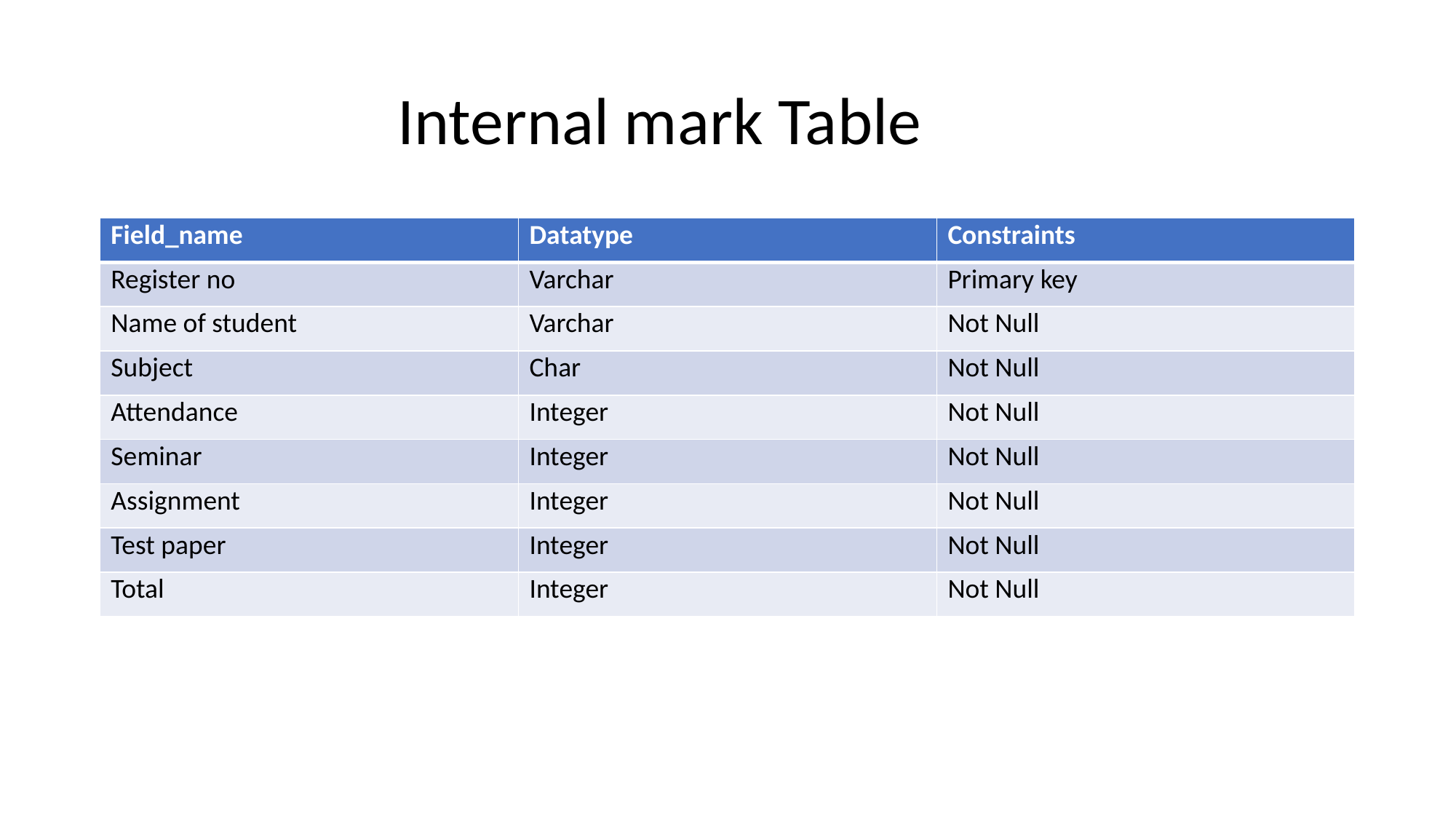

# Internal mark Table
| Field\_name | Datatype | Constraints |
| --- | --- | --- |
| Register no | Varchar | Primary key |
| Name of student | Varchar | Not Null |
| Subject | Char | Not Null |
| Attendance | Integer | Not Null |
| Seminar | Integer | Not Null |
| Assignment | Integer | Not Null |
| Test paper | Integer | Not Null |
| Total | Integer | Not Null |